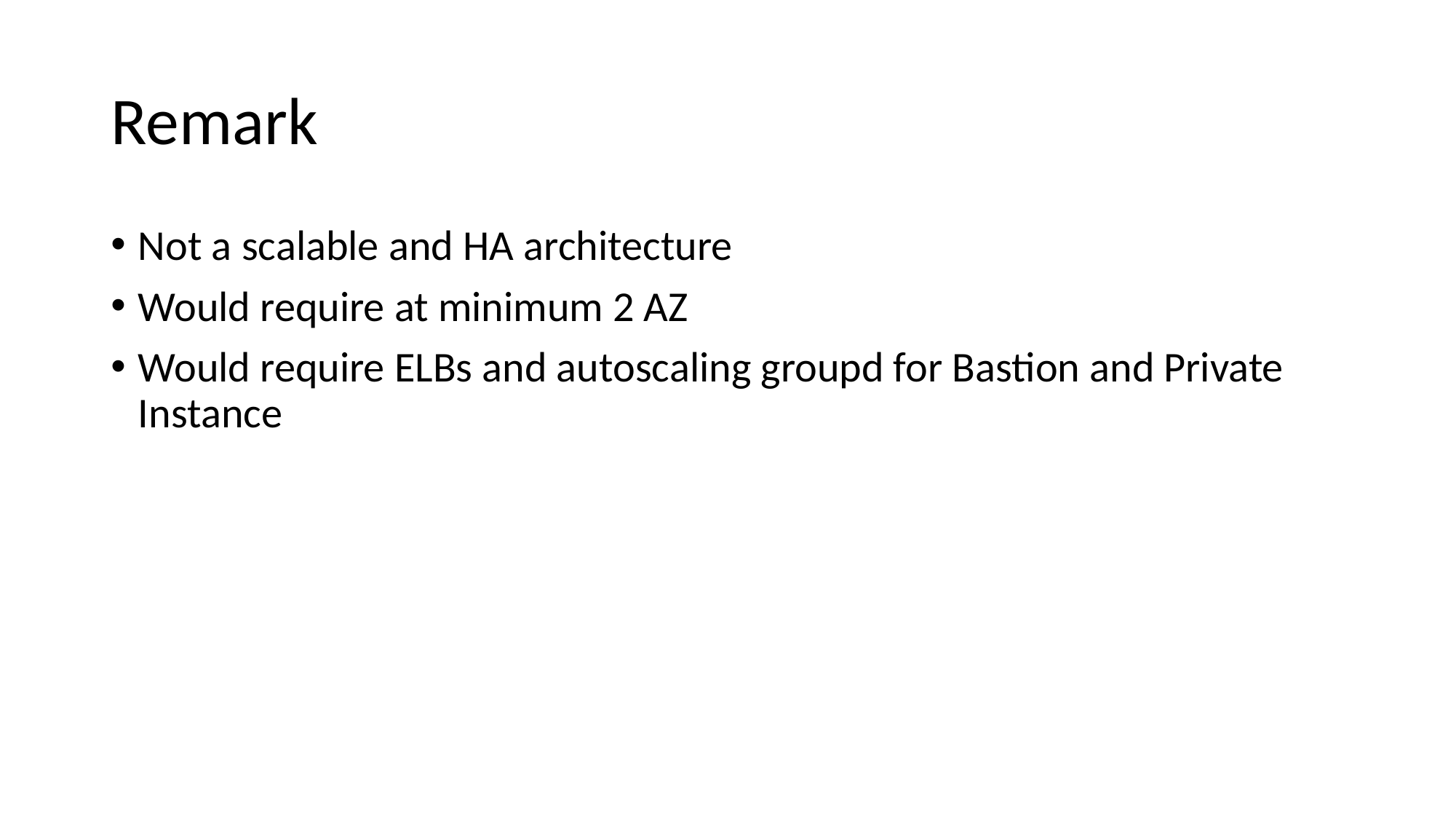

# Remark
Not a scalable and HA architecture
Would require at minimum 2 AZ
Would require ELBs and autoscaling groupd for Bastion and Private Instance